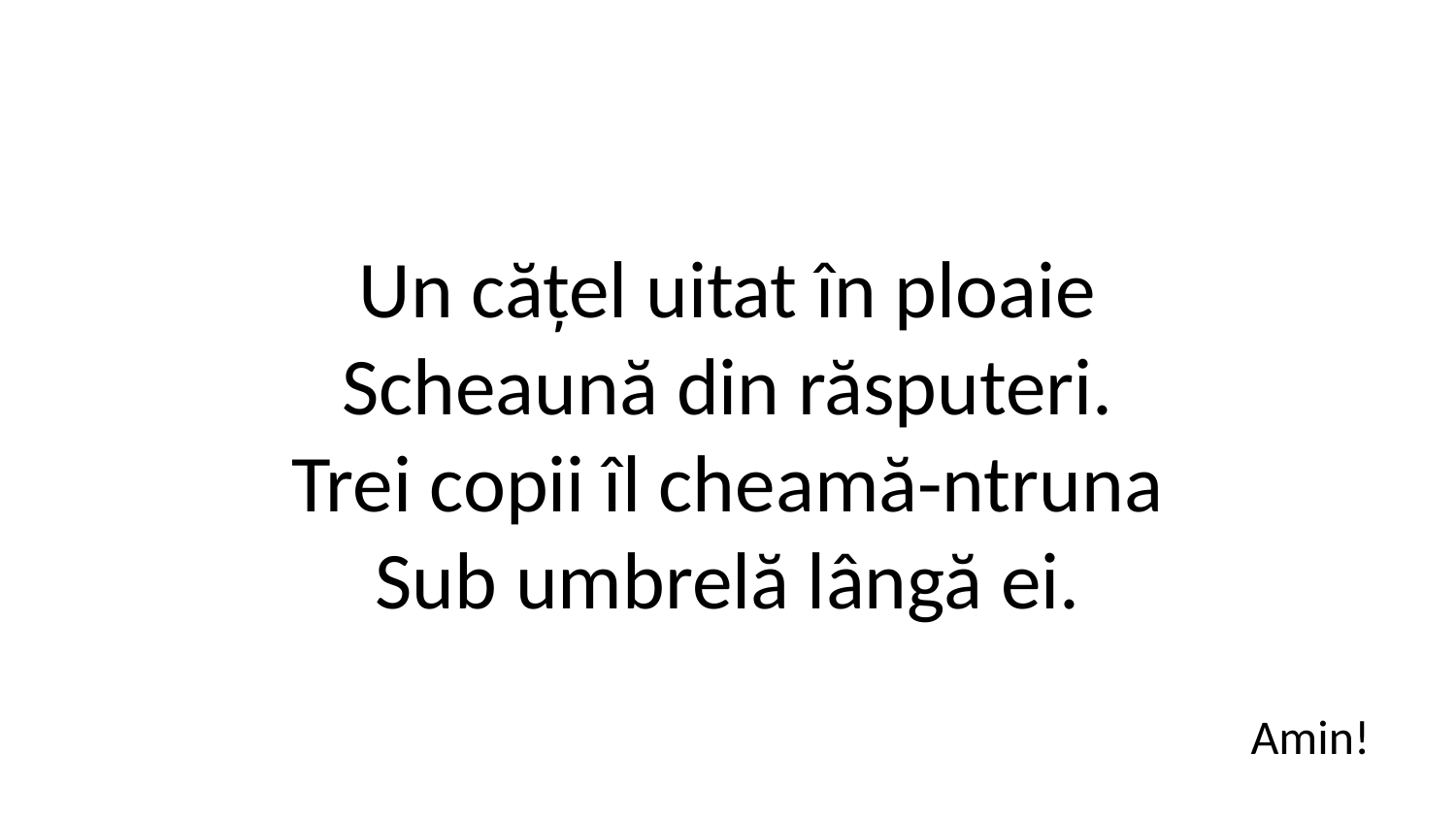

Un cățel uitat în ploaie
Scheaună din răsputeri.
Trei copii îl cheamă-ntruna
Sub umbrelă lângă ei.

Amin!